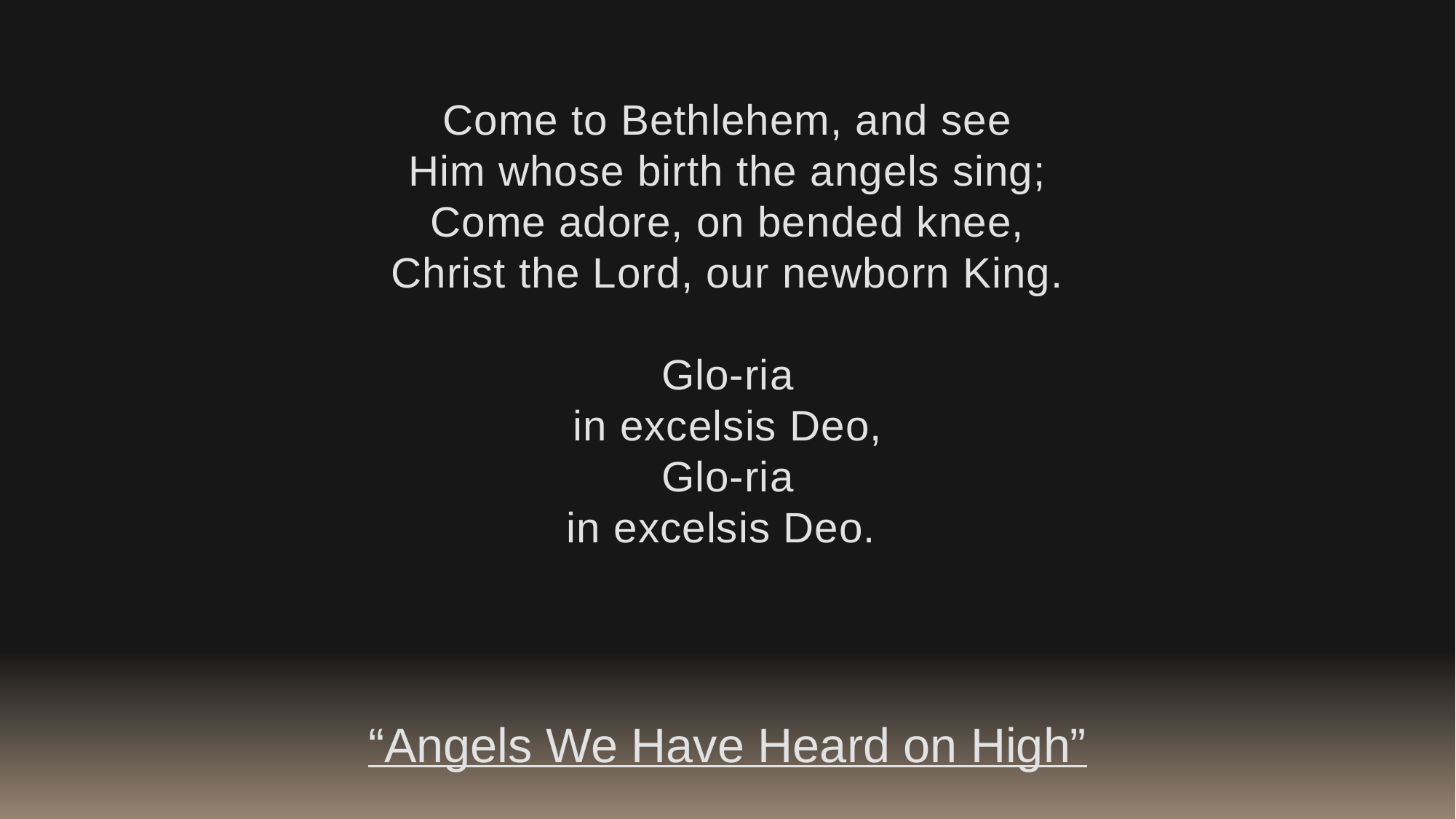

Come to Bethlehem, and see
Him whose birth the angels sing;
Come adore, on bended knee,
Christ the Lord, our newborn King.

Glo-ria
in excelsis Deo,
Glo-ria
in excelsis Deo.

“Angels We Have Heard on High”